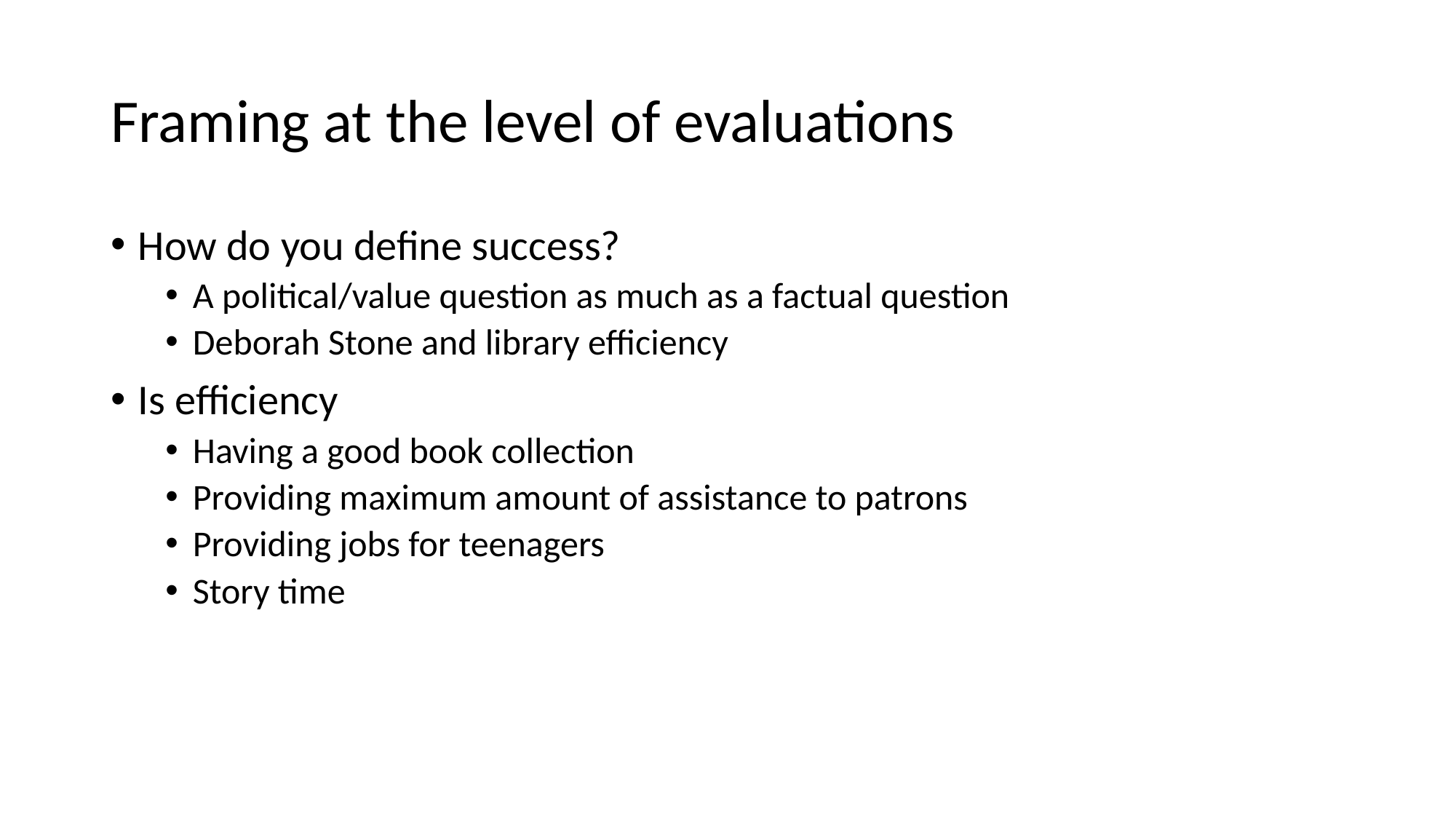

# Framing at the level of evaluations
How do you define success?
A political/value question as much as a factual question
Deborah Stone and library efficiency
Is efficiency
Having a good book collection
Providing maximum amount of assistance to patrons
Providing jobs for teenagers
Story time